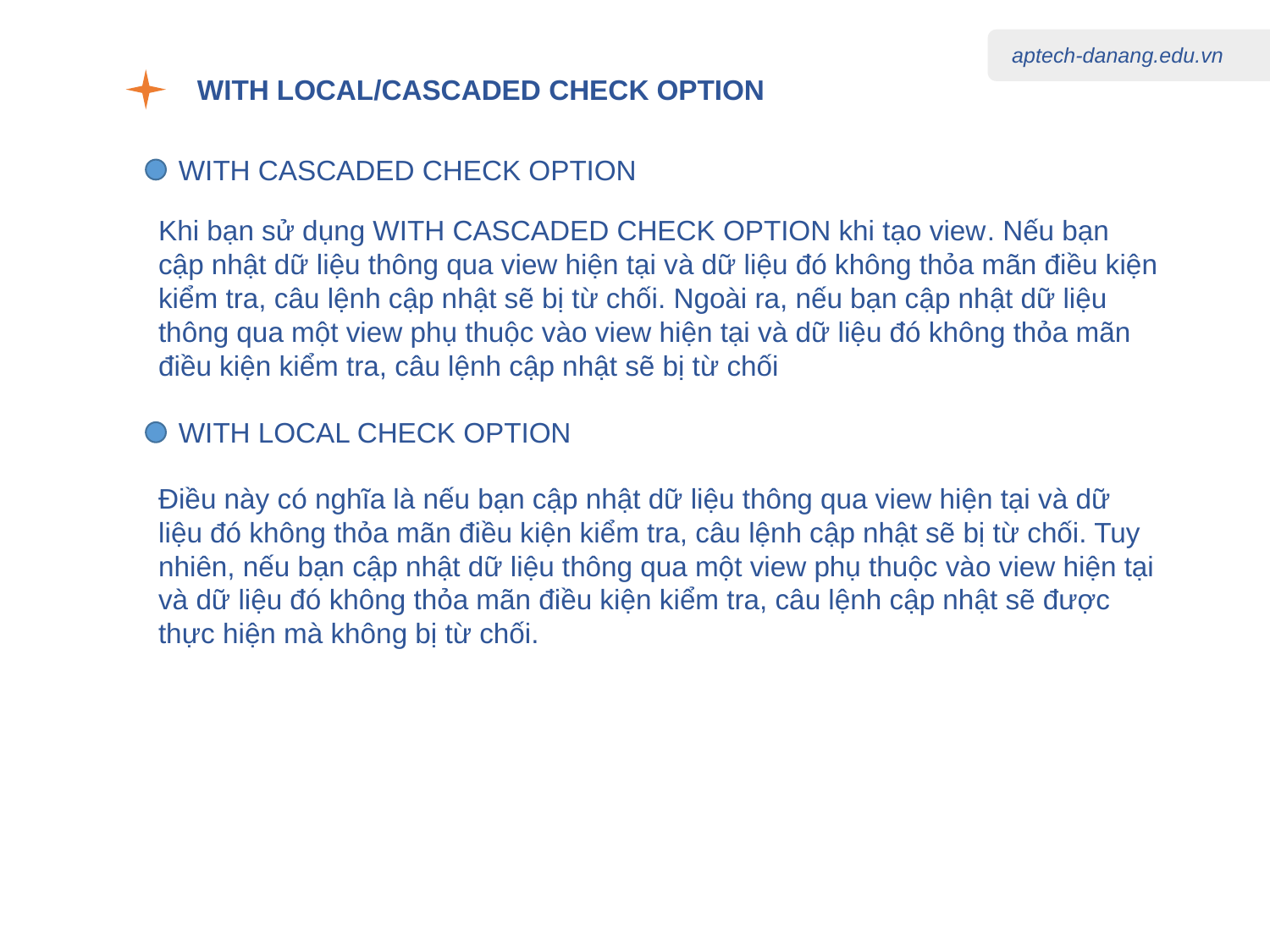

WITH LOCAL/CASCADED CHECK OPTION

WITH CASCADED CHECK OPTION

Khi bạn sử dụng WITH CASCADED CHECK OPTION khi tạo view. Nếu bạn cập nhật dữ liệu thông qua view hiện tại và dữ liệu đó không thỏa mãn điều kiện kiểm tra, câu lệnh cập nhật sẽ bị từ chối. Ngoài ra, nếu bạn cập nhật dữ liệu thông qua một view phụ thuộc vào view hiện tại và dữ liệu đó không thỏa mãn điều kiện kiểm tra, câu lệnh cập nhật sẽ bị từ chối
WITH LOCAL CHECK OPTION

Điều này có nghĩa là nếu bạn cập nhật dữ liệu thông qua view hiện tại và dữ liệu đó không thỏa mãn điều kiện kiểm tra, câu lệnh cập nhật sẽ bị từ chối. Tuy nhiên, nếu bạn cập nhật dữ liệu thông qua một view phụ thuộc vào view hiện tại và dữ liệu đó không thỏa mãn điều kiện kiểm tra, câu lệnh cập nhật sẽ được thực hiện mà không bị từ chối.